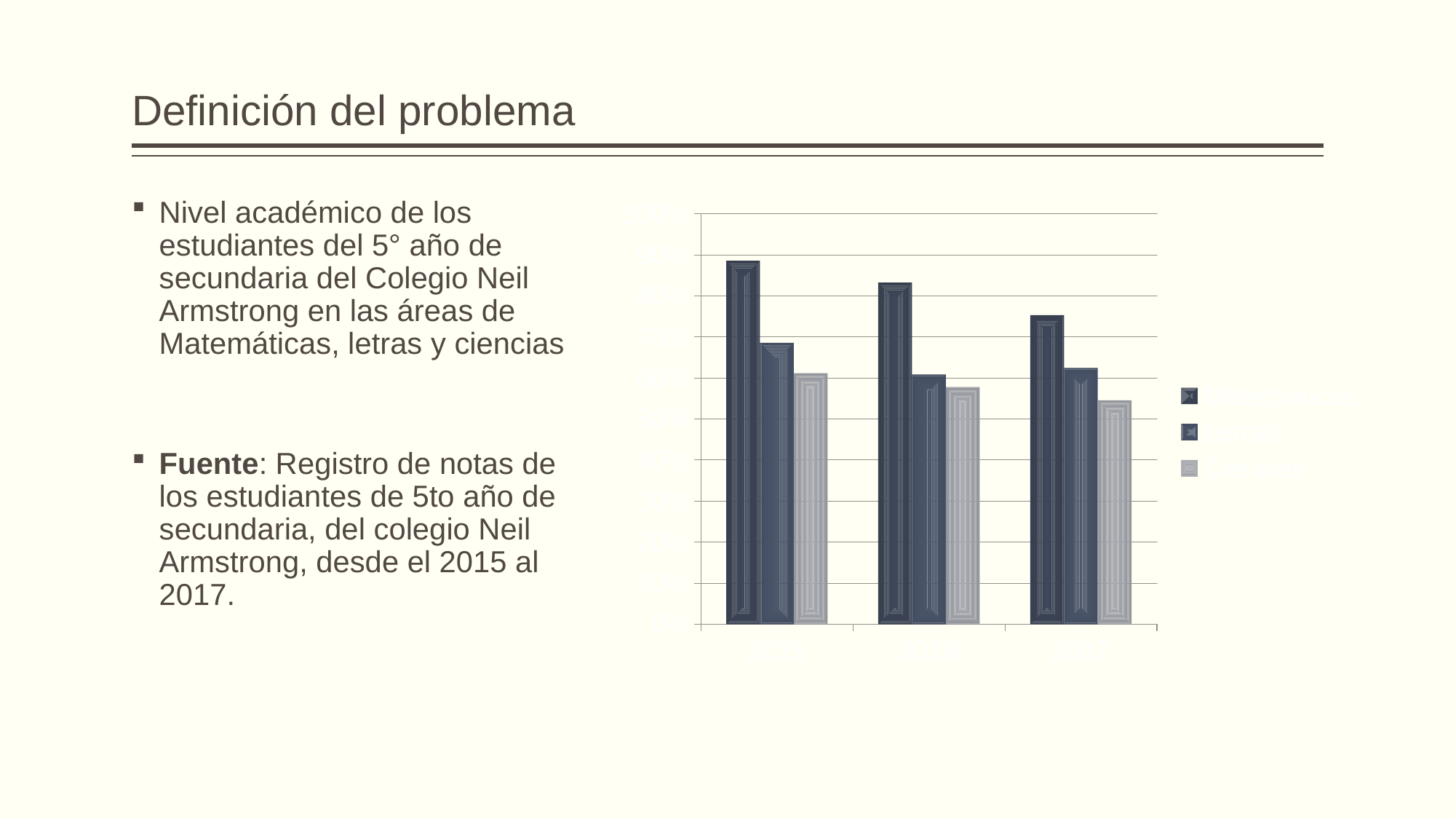

# Definición del problema

### Chart

| Category | Matemáticas | Letras | Ciencias |
|---|---|---|---|
| 2015 | 0.8857142857142858 | 0.6857142857142857 | 0.6114285714285714 |
| 2016 | 0.8325714285714286 | 0.6085714285714285 | 0.5780000000000001 |
| 2017 | 0.7531428571428572 | 0.6245714285714286 | 0.5457142857142857 |
Nivel académico de los estudiantes del 5° año de secundaria del Colegio Neil Armstrong en las áreas de Matemáticas, letras y ciencias

Fuente: Registro de notas de los estudiantes de 5to año de secundaria, del colegio Neil Armstrong, desde el 2015 al 2017.